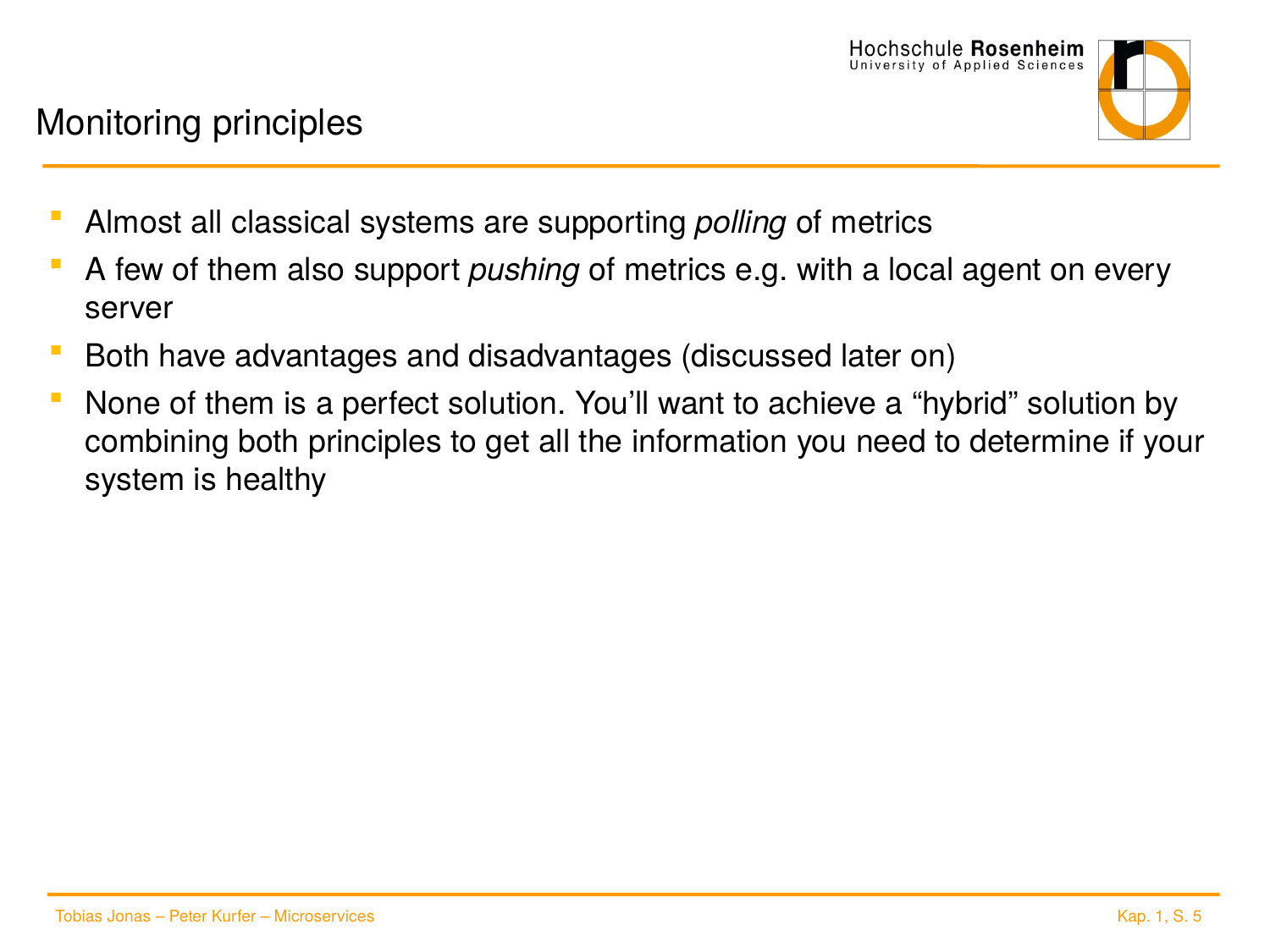

# Monitoring principles
Almost all classical systems are supporting polling of metrics
A few of them also support pushing of metrics e.g. with a local agent on every server
Both have advantages and disadvantages (discussed later on)
None of them is a perfect solution. You’ll want to achieve a “hybrid” solution by combining both principles to get all the information you need to determine if your system is healthy